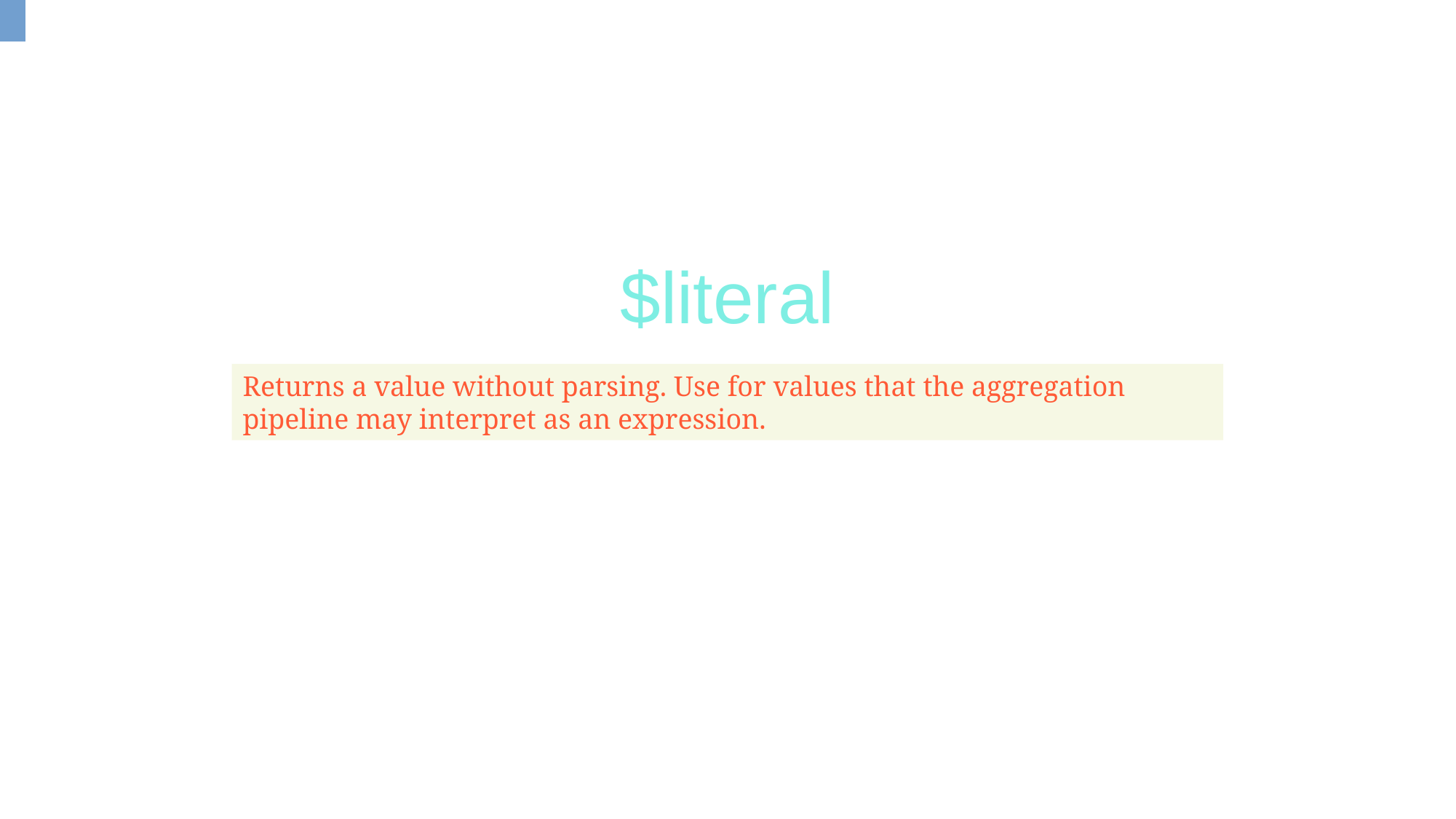

$literal
Returns a value without parsing. Use for values that the aggregation pipeline may interpret as an expression.